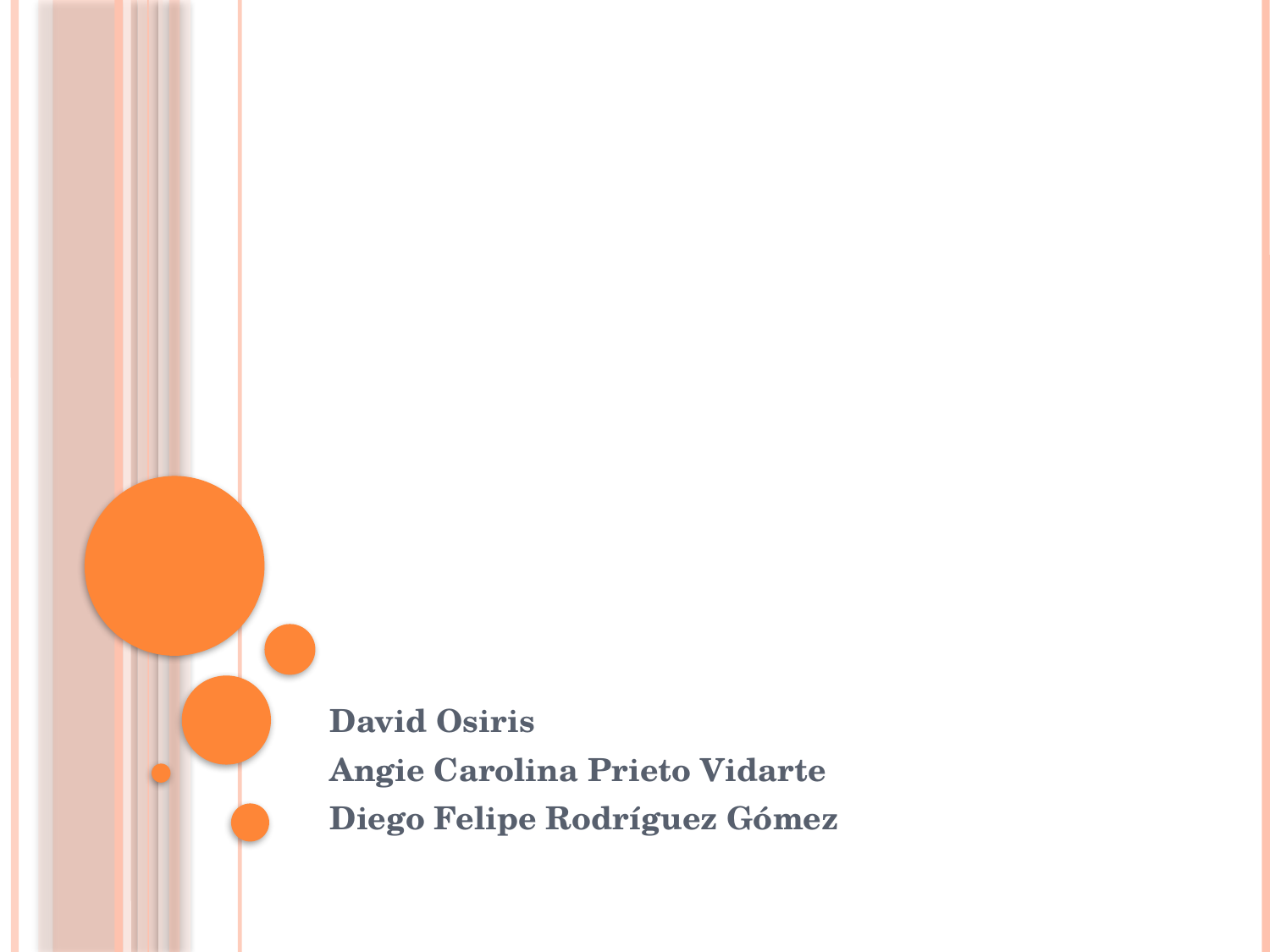

#
David Osiris
Angie Carolina Prieto Vidarte
Diego Felipe Rodríguez Gómez